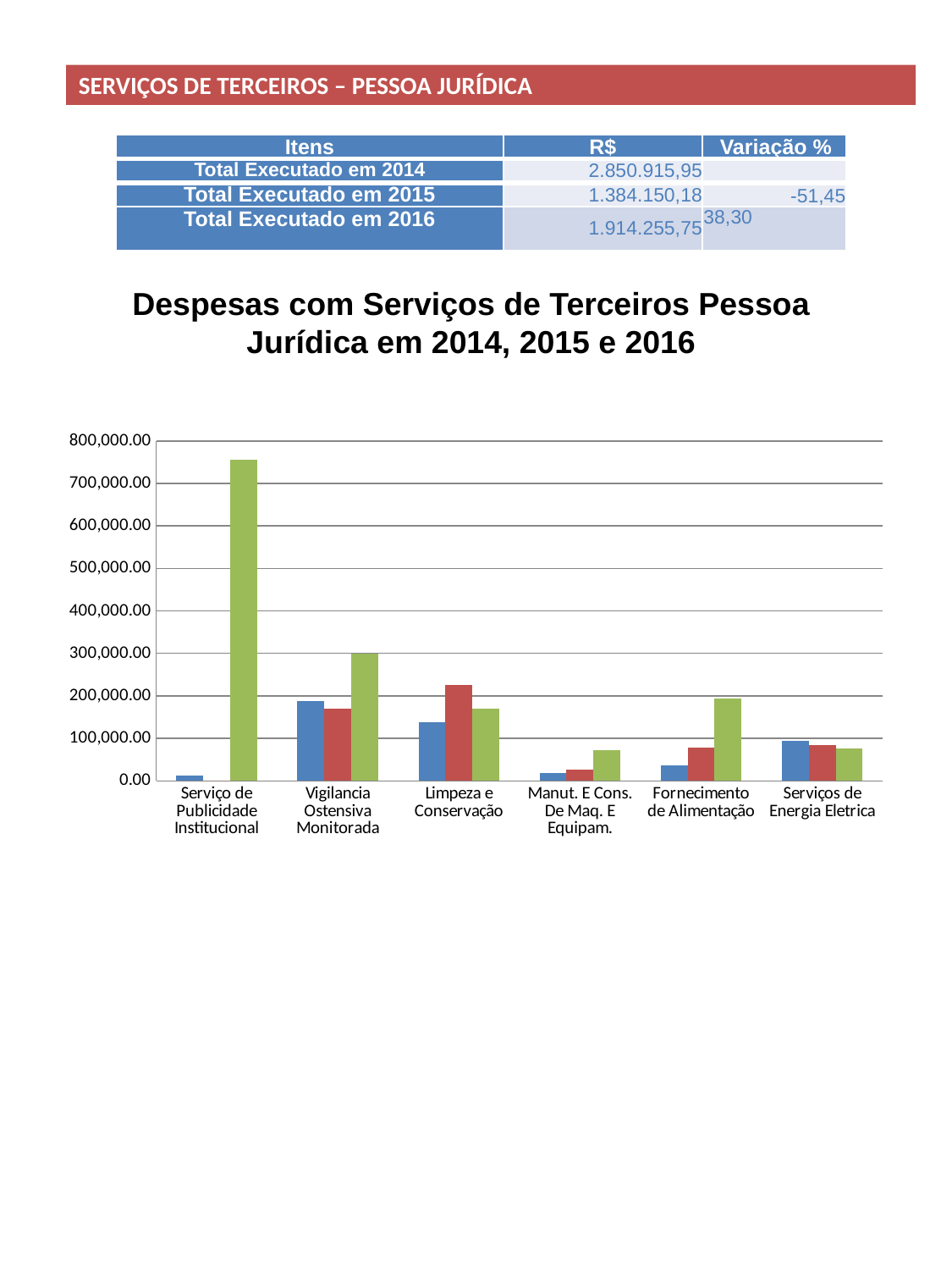

SERVIÇOS DE TERCEIROS – PESSOA JURÍDICA
| Itens | R$ | Variação % |
| --- | --- | --- |
| Total Executado em 2014 | 2.850.915,95 |  |
| Total Executado em 2015 | 1.384.150,18 | -51,45 |
| Total Executado em 2016 | 1.914.255,75 | 38,30 |
Despesas com Serviços de Terceiros Pessoa Jurídica em 2014, 2015 e 2016

### Chart

| Category | 2014 | 2015 | 2016 |
|---|---|---|---|
| Serviço de Publicidade Institucional | 12471.76 | 0.0 | 756475.99 |
| Vigilancia Ostensiva Monitorada | 188394.26 | 169071.11 | 299327.58 |
| Limpeza e Conservação | 138215.76 | 226594.73 | 169975.02 |
| Manut. E Cons. De Maq. E Equipam. | 17839.0 | 27396.0 | 71775.94 |
| Fornecimento de Alimentação | 37396.0 | 77800.0 | 193719.33 |
| Serviços de Energia Eletrica | 93771.73 | 85043.55 | 76437.17 |